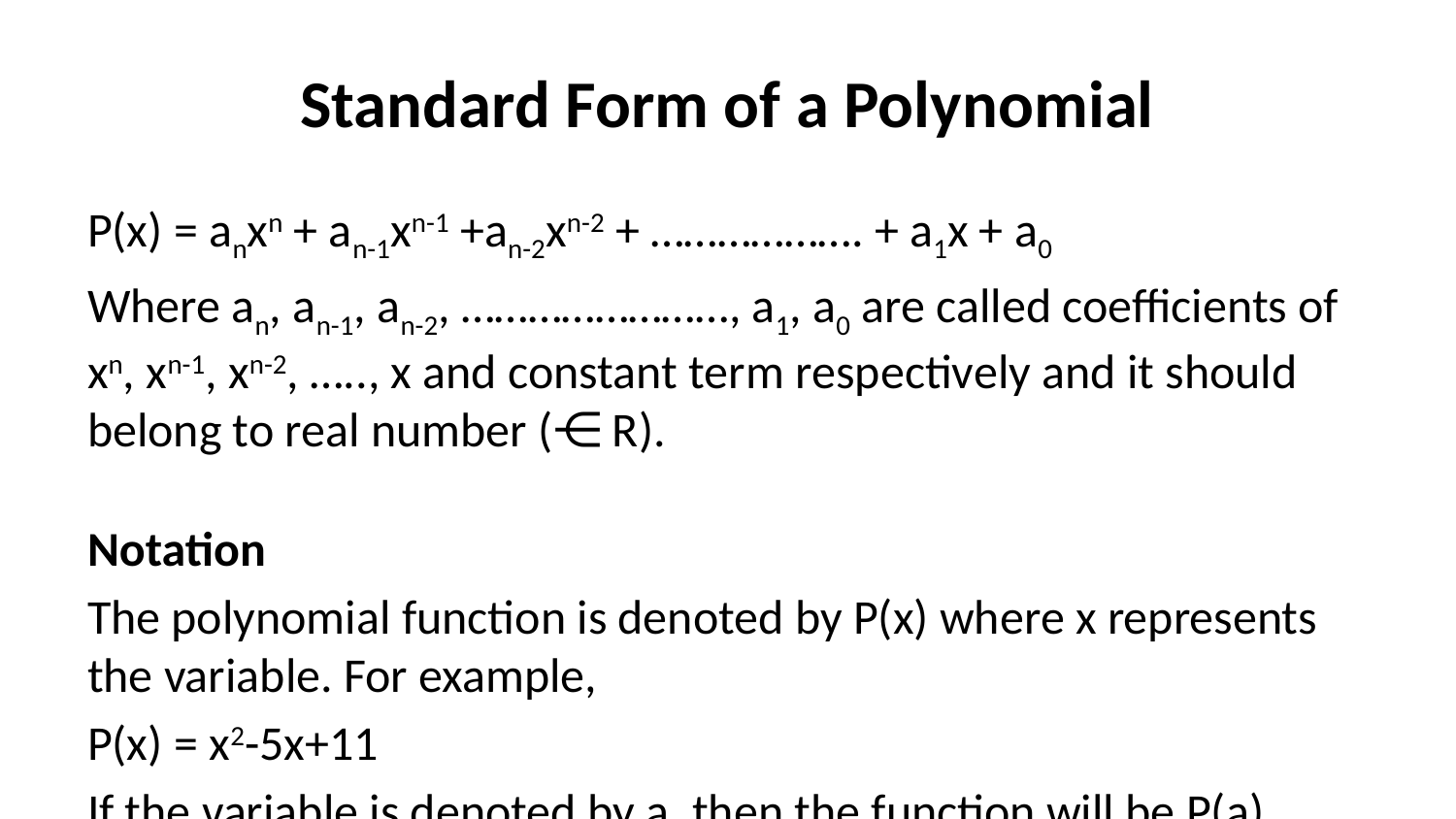

# Standard Form of a Polynomial
P(x) = anxn + an-1xn-1 +an-2xn-2 + ………………. + a1x + a0
Where an, an-1, an-2, ……………………, a1, a0 are called coefficients of xn, xn-1, xn-2, ….., x and constant term respectively and it should belong to real number (⋲ R).
Notation
The polynomial function is denoted by P(x) where x represents the variable. For example,
P(x) = x2-5x+11
If the variable is denoted by a, then the function will be P(a)